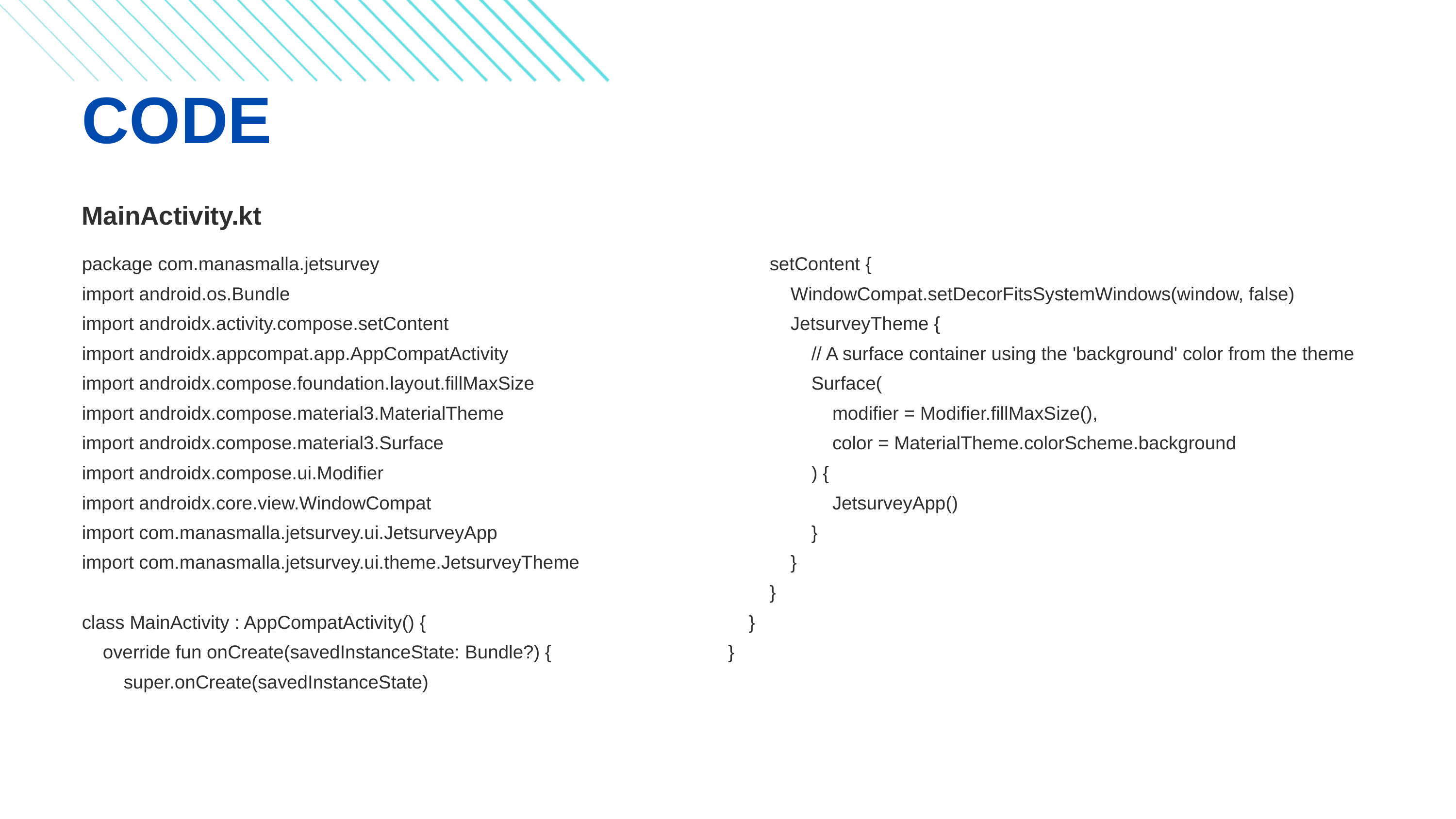

CODE
MainActivity.kt
package com.manasmalla.jetsurvey
import android.os.Bundle
import androidx.activity.compose.setContent
import androidx.appcompat.app.AppCompatActivity
import androidx.compose.foundation.layout.fillMaxSize
import androidx.compose.material3.MaterialTheme
import androidx.compose.material3.Surface
import androidx.compose.ui.Modifier
import androidx.core.view.WindowCompat
import com.manasmalla.jetsurvey.ui.JetsurveyApp
import com.manasmalla.jetsurvey.ui.theme.JetsurveyTheme

class MainActivity : AppCompatActivity() {
    override fun onCreate(savedInstanceState: Bundle?) {
        super.onCreate(savedInstanceState)
        setContent {
            WindowCompat.setDecorFitsSystemWindows(window, false)
            JetsurveyTheme {
                // A surface container using the 'background' color from the theme
                Surface(
                    modifier = Modifier.fillMaxSize(),
                    color = MaterialTheme.colorScheme.background
                ) {
                    JetsurveyApp()
                }
            }
        }
    }
}